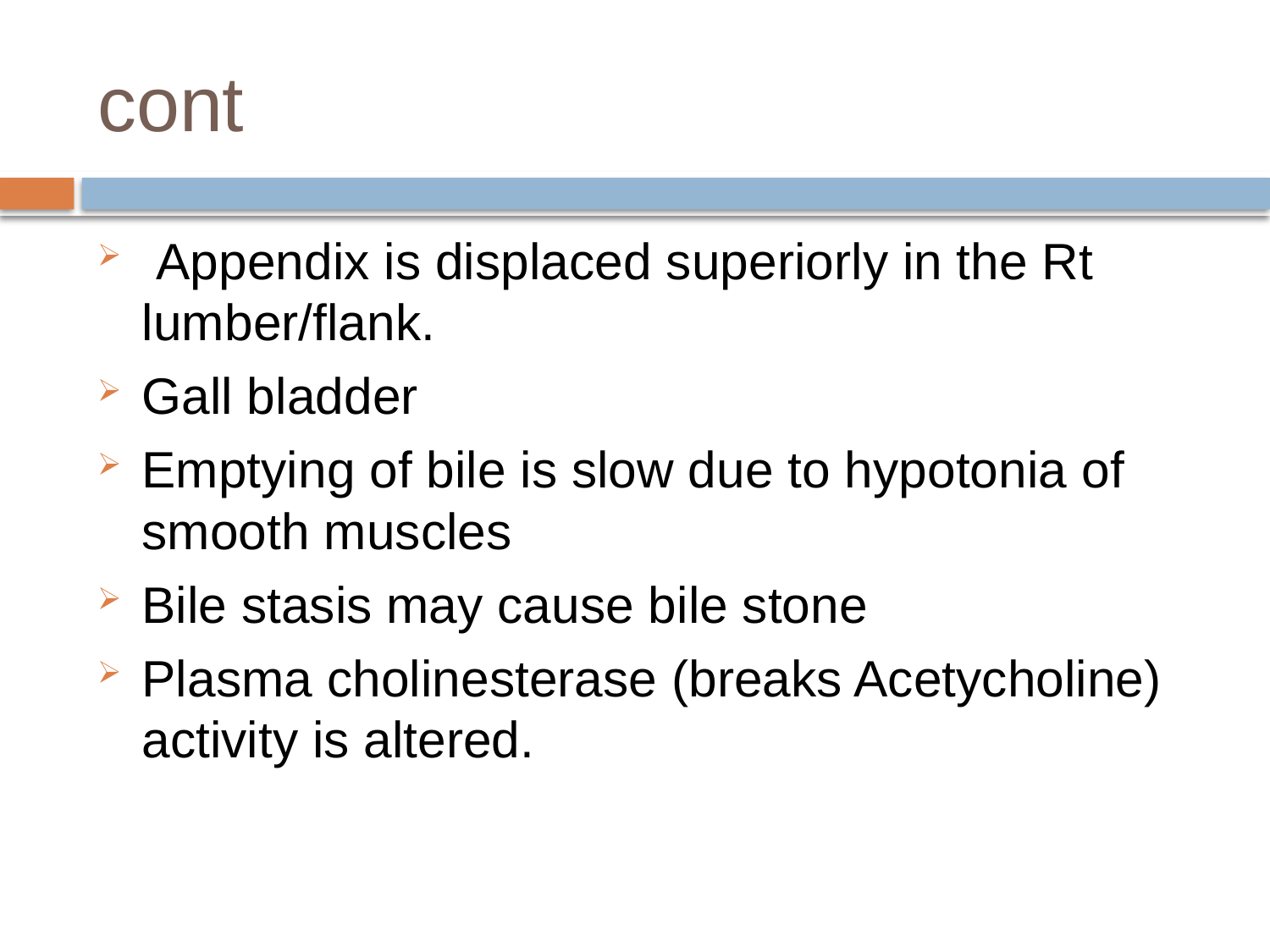

# cont
 Appendix is displaced superiorly in the Rt lumber/flank.
Gall bladder
Emptying of bile is slow due to hypotonia of smooth muscles
Bile stasis may cause bile stone
Plasma cholinesterase (breaks Acetycholine) activity is altered.